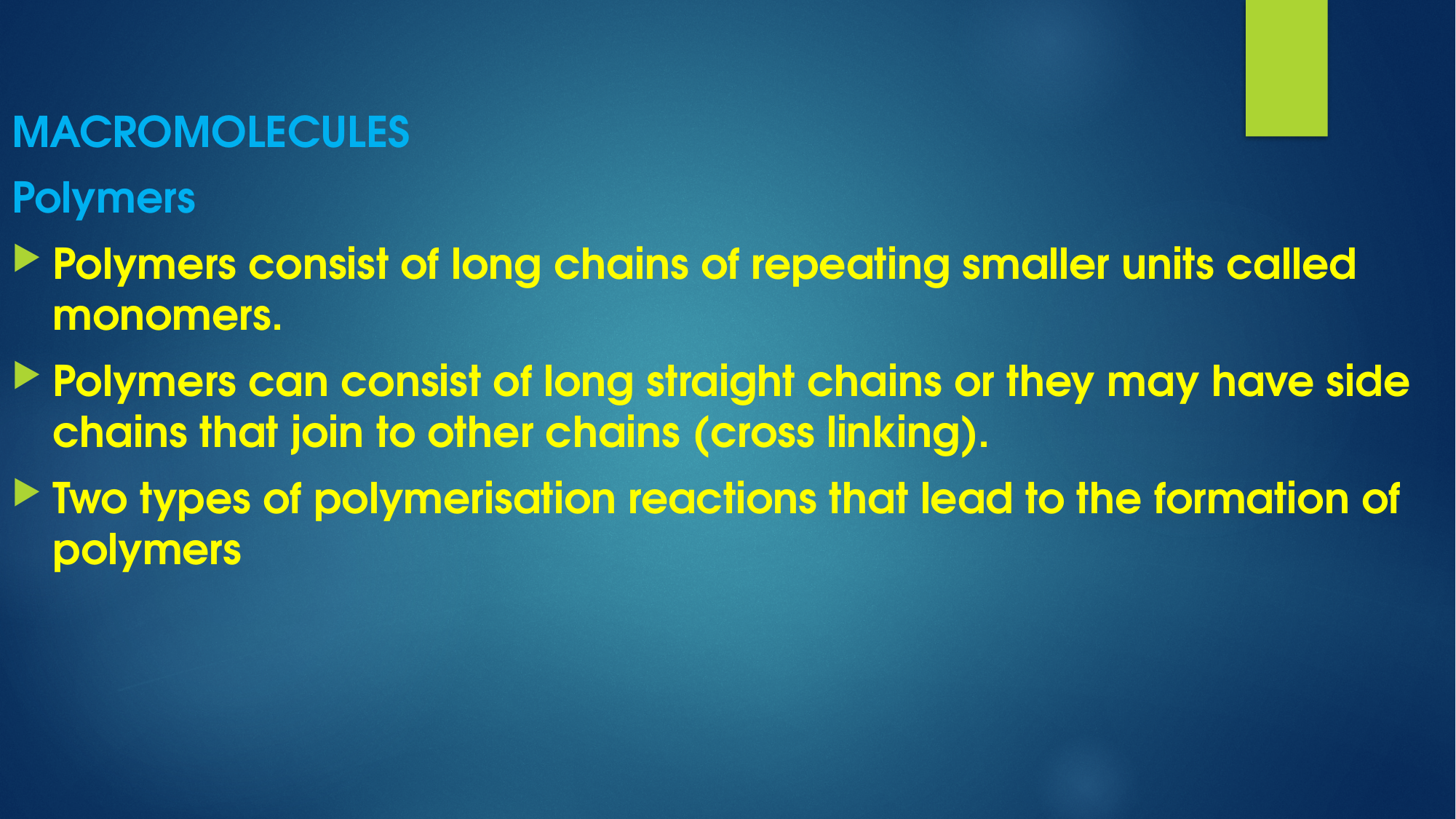

MACROMOLECULES
Polymers
Polymers consist of long chains of repeating smaller units called monomers.
Polymers can consist of long straight chains or they may have side chains that join to other chains (cross linking).
Two types of polymerisation reactions that lead to the formation of polymers